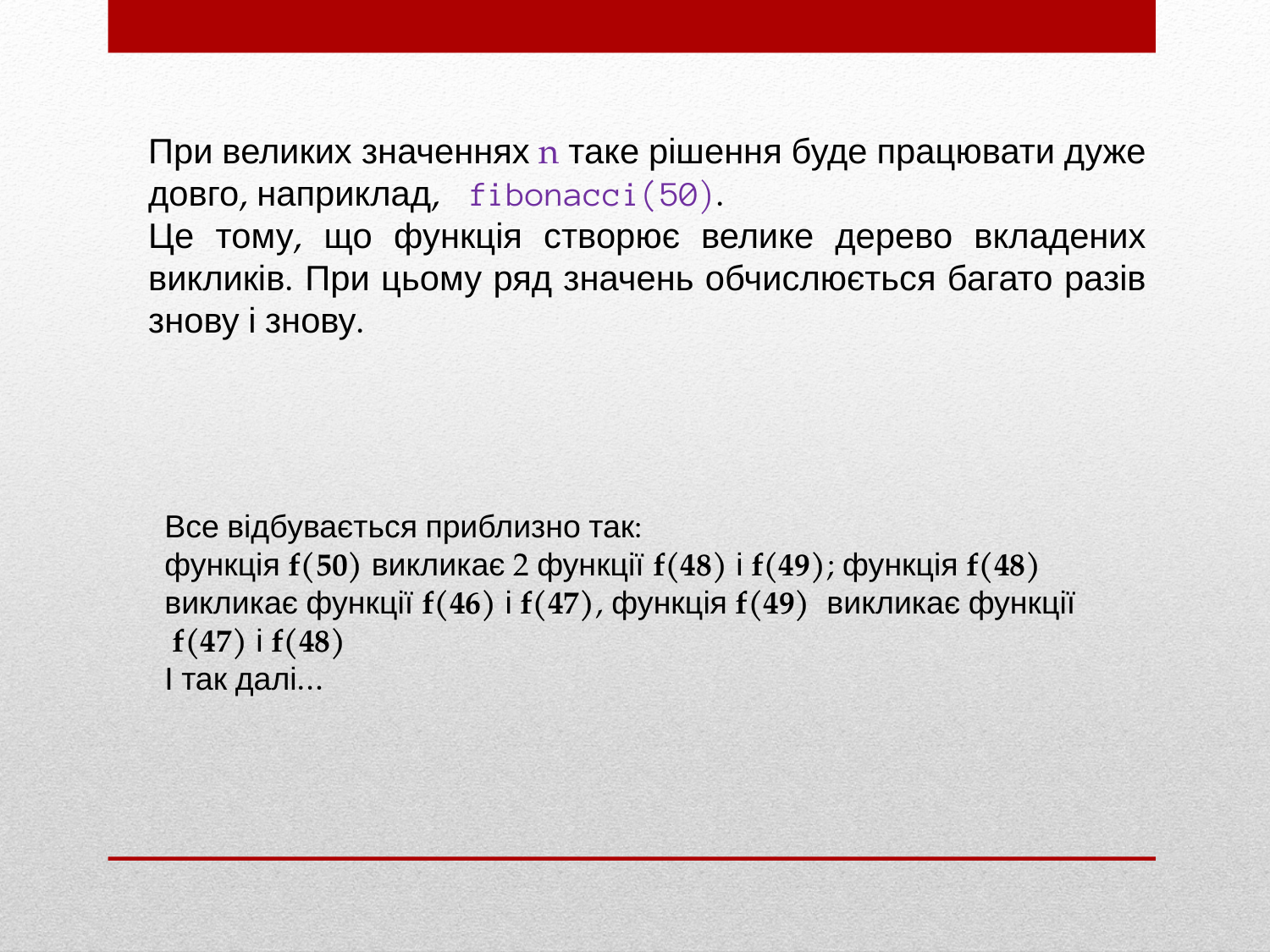

При великих значеннях n таке рішення буде працювати дуже довго, наприклад,  fibonacci(50).
Це тому, що функція створює велике дерево вкладених викликів. При цьому ряд значень обчислюється багато разів знову і знову.
Все відбувається приблизно так:
функція f(50) викликає 2 функції f(48) і f(49); функція f(48)  викликає функції f(46) і f(47), функція f(49)  викликає функції  f(47) і f(48)
І так далі…